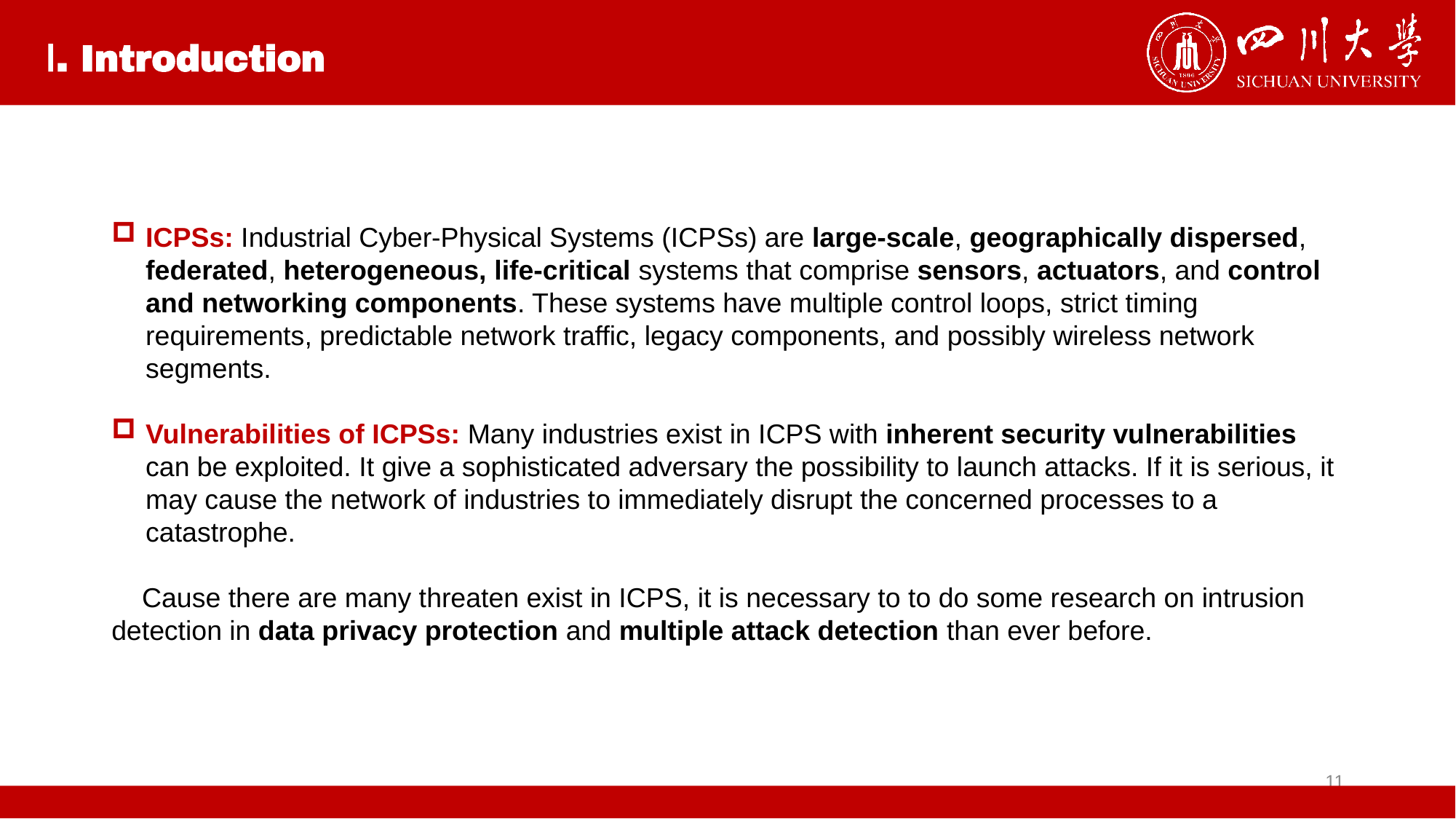

# Ⅰ. Introduction
ICPSs: Industrial Cyber-Physical Systems (ICPSs) are large-scale, geographically dispersed, federated, heterogeneous, life-critical systems that comprise sensors, actuators, and control and networking components. These systems have multiple control loops, strict timing requirements, predictable network traffic, legacy components, and possibly wireless network segments.

Vulnerabilities of ICPSs: Many industries exist in ICPS with inherent security vulnerabilities can be exploited. It give a sophisticated adversary the possibility to launch attacks. If it is serious, it may cause the network of industries to immediately disrupt the concerned processes to a catastrophe.

    Cause there are many threaten exist in ICPS, it is necessary to to do some research on intrusion detection in data privacy protection and multiple attack detection than ever before.

11